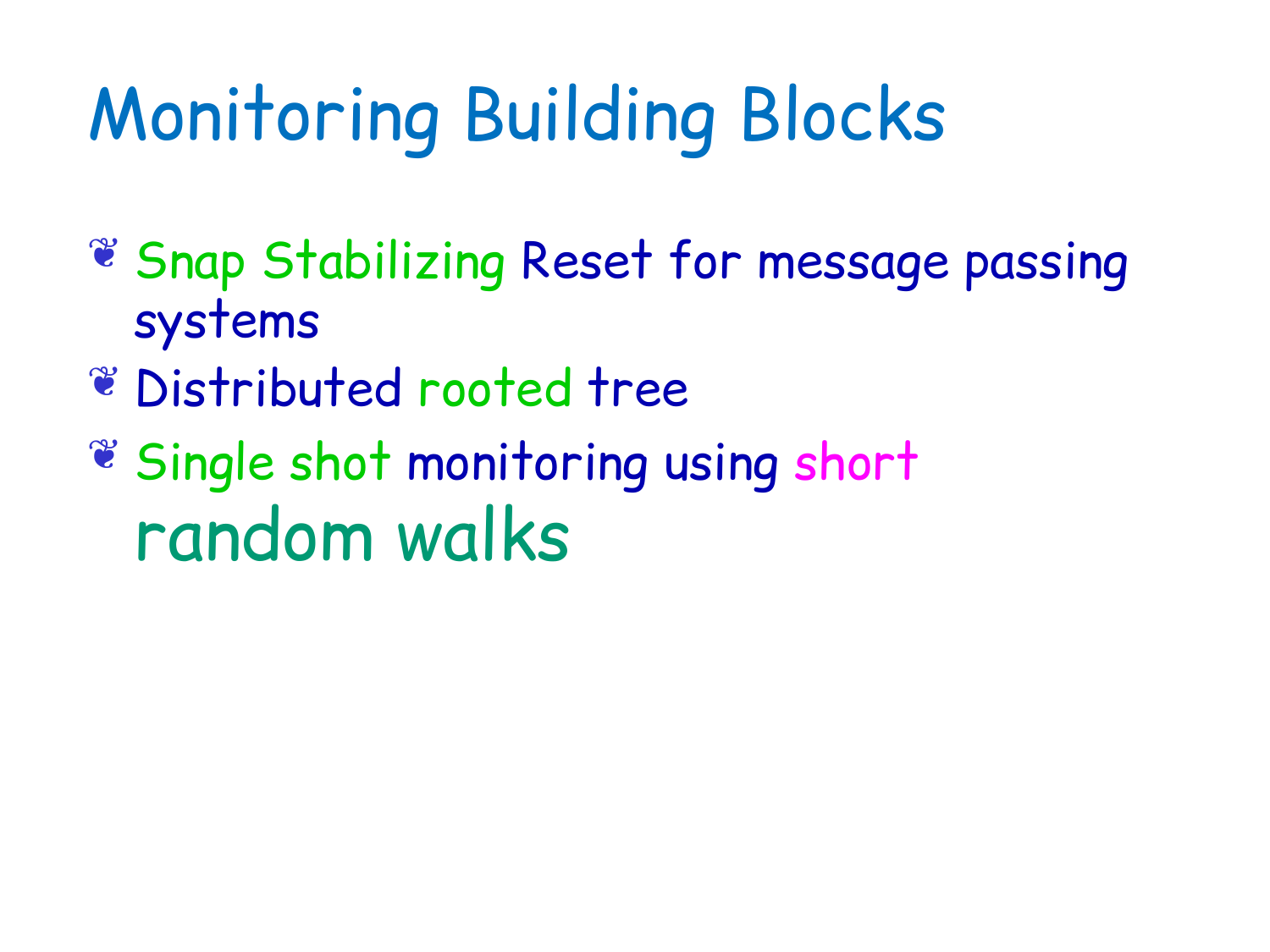

# Monitoring Building Blocks
Snap Stabilizing Reset for message passing systems
Distributed rooted tree
Single shot monitoring using short random walks